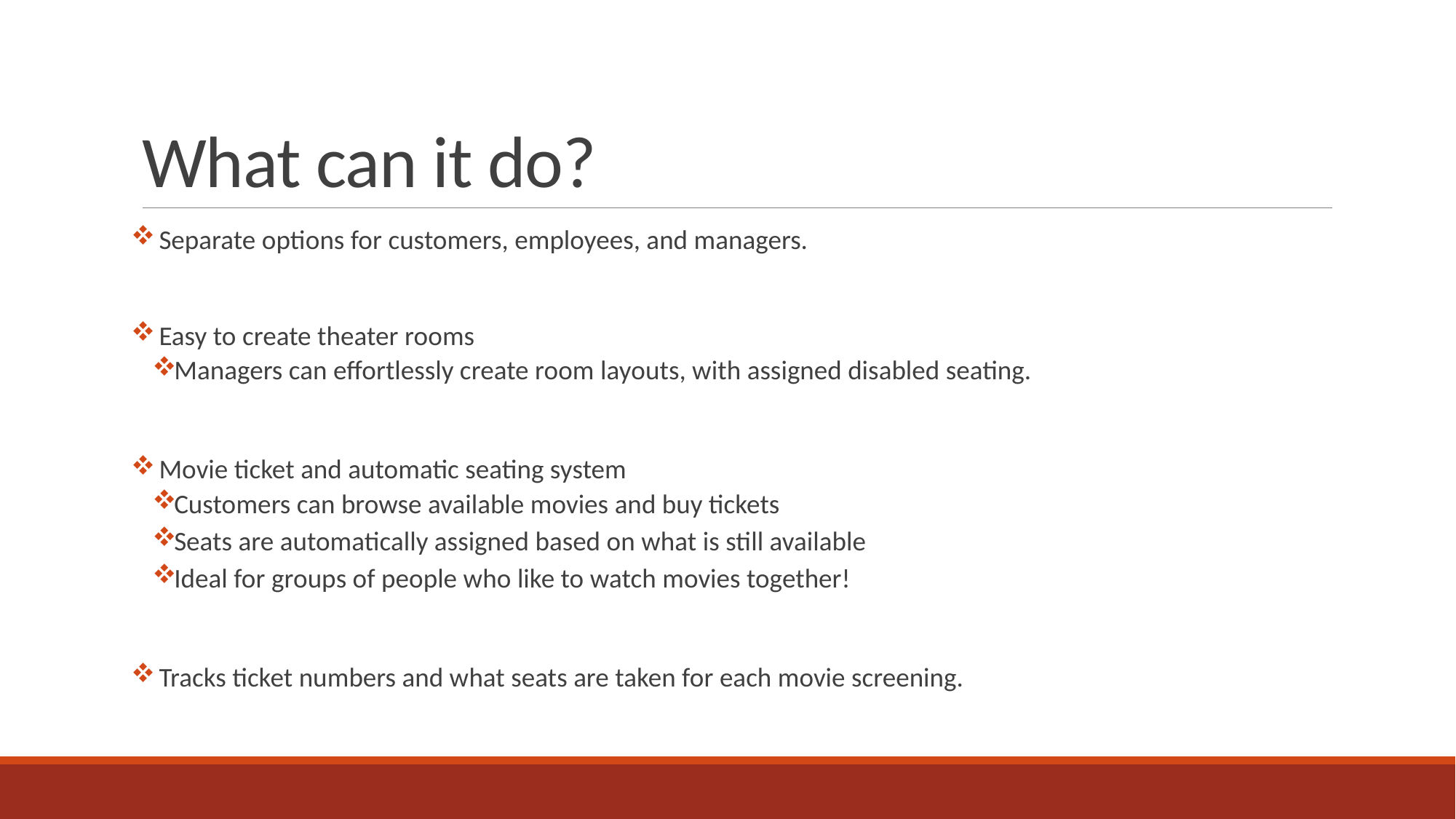

# What can it do?
 Separate options for customers, employees, and managers.

 Easy to create theater rooms
Managers can effortlessly create room layouts, with assigned disabled seating.

 Movie ticket and automatic seating system
Customers can browse available movies and buy tickets
Seats are automatically assigned based on what is still available
Ideal for groups of people who like to watch movies together!

 Tracks ticket numbers and what seats are taken for each movie screening.